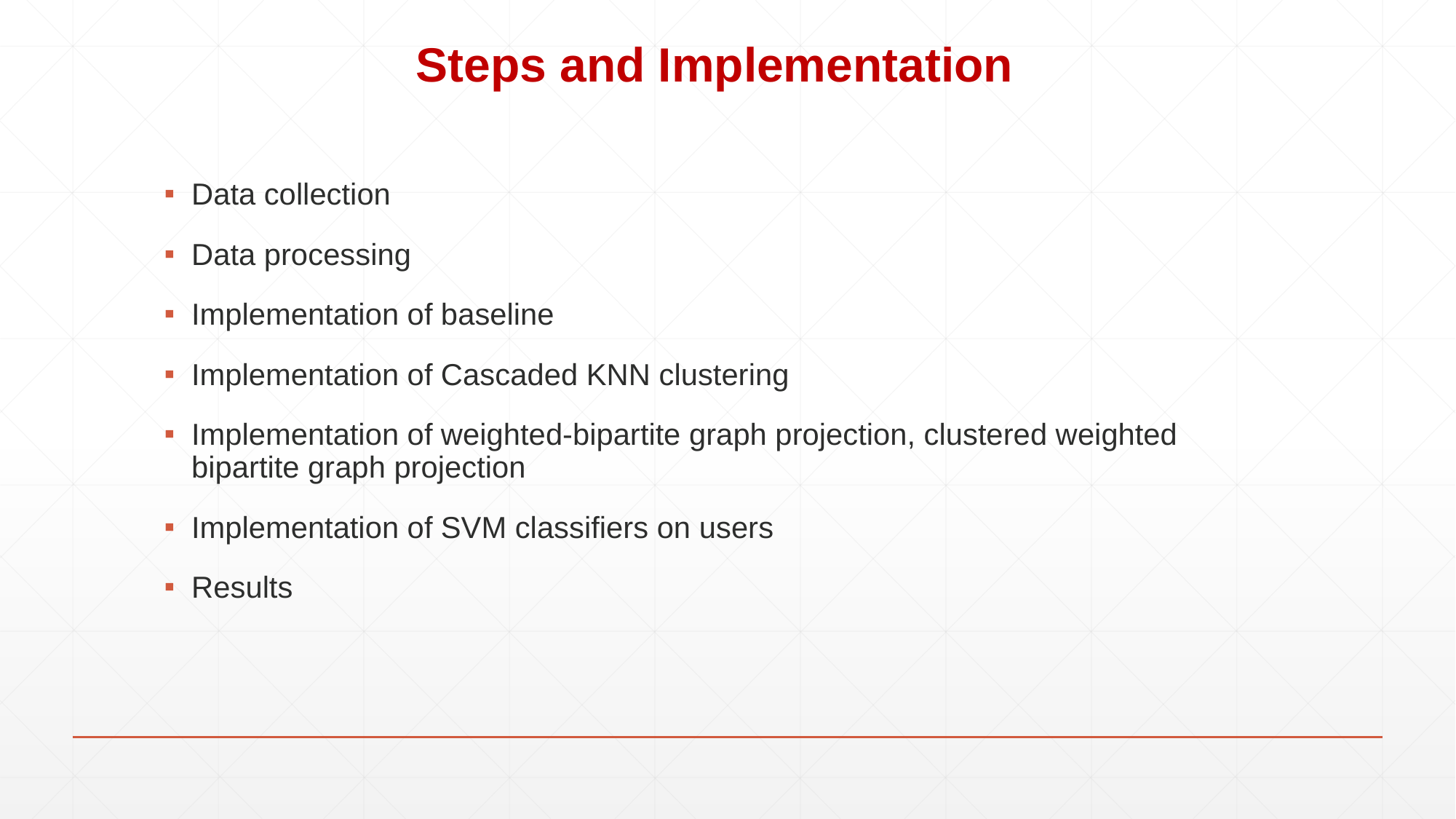

# Steps and Implementation
Data collection
Data processing
Implementation of baseline
Implementation of Cascaded KNN clustering
Implementation of weighted-bipartite graph projection, clustered weighted bipartite graph projection
Implementation of SVM classifiers on users
Results